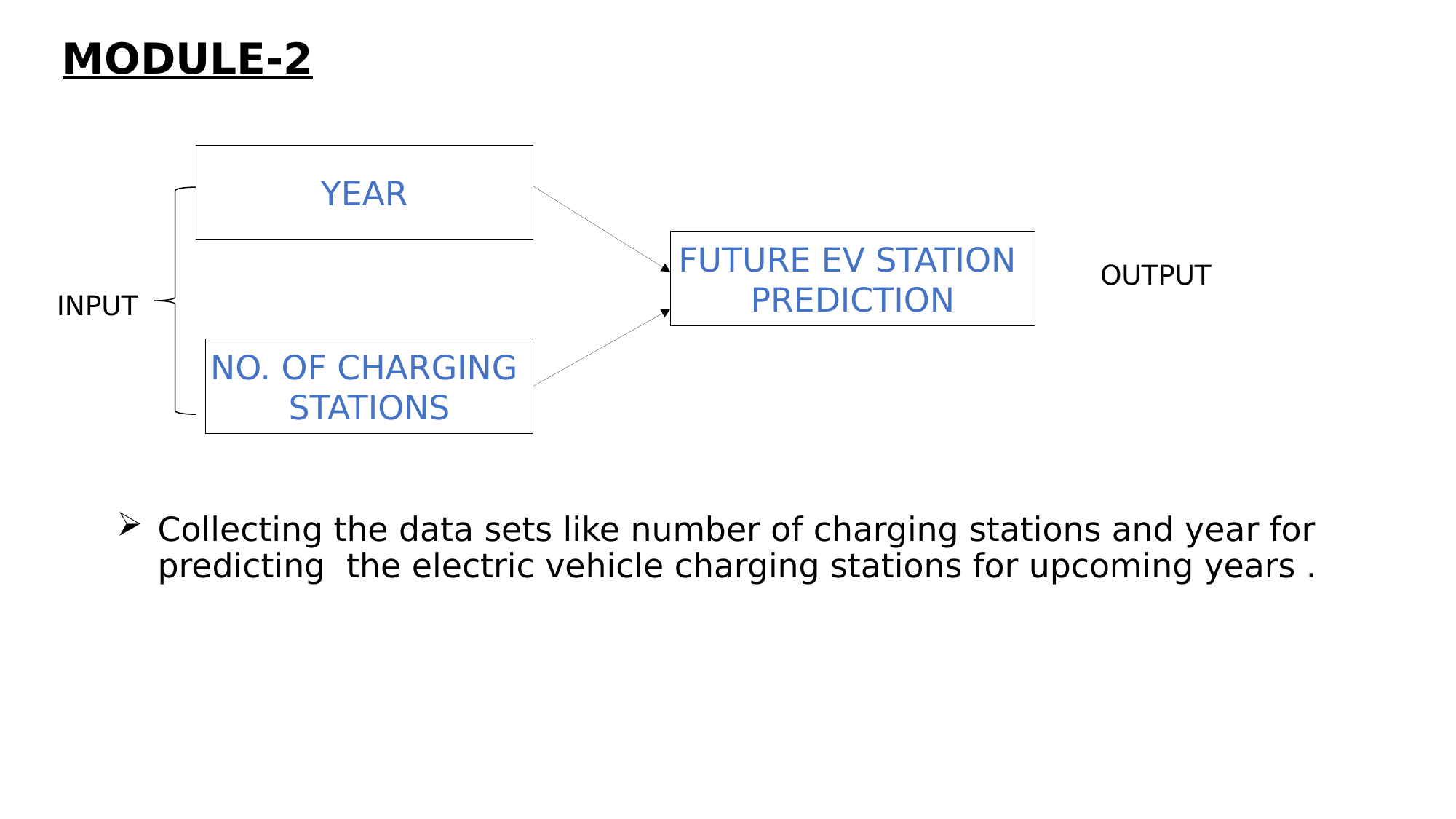

MODULE-2
YEAR

FUTURE EV STATION
PREDICTION
OUTPUT
INPUT

NO. OF CHARGING
STATIONS
Collecting the data sets like number of charging stations and year for predicting  the electric vehicle charging stations for upcoming years .